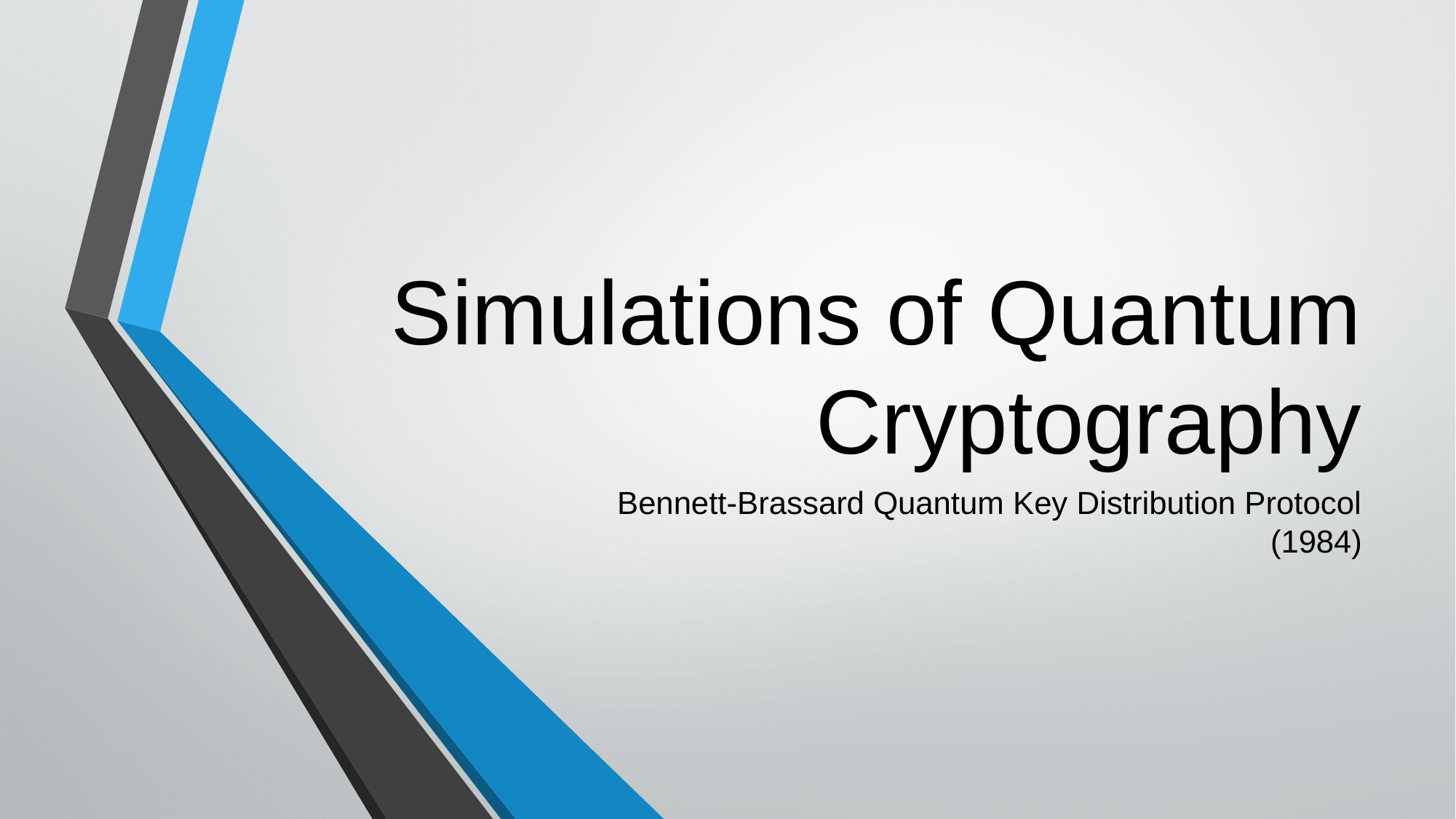

# Simulations of Quantum Cryptography
Bennett-Brassard Quantum Key Distribution Protocol (1984)